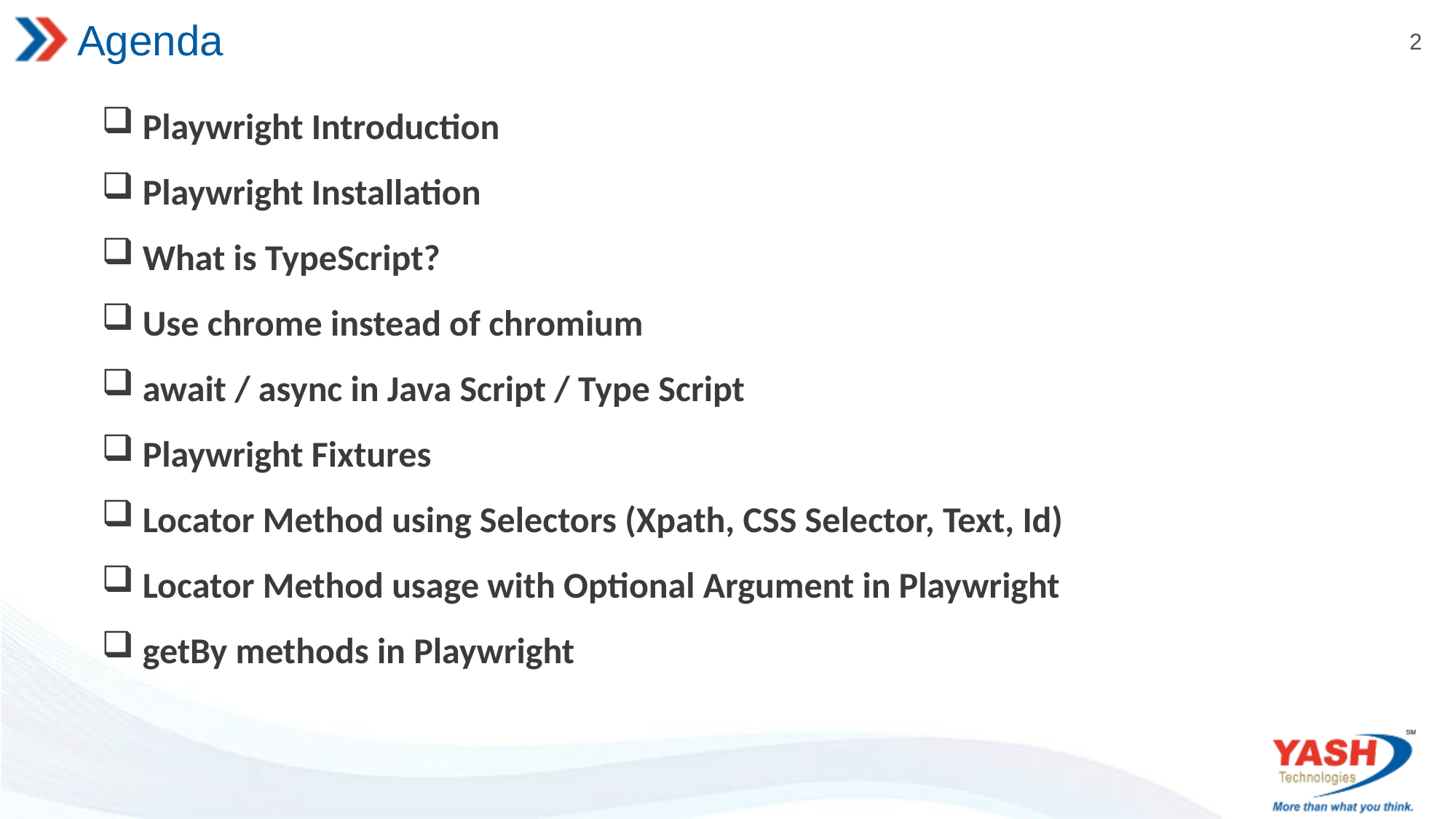

# Agenda
Playwright Introduction
Playwright Installation
What is TypeScript?
Use chrome instead of chromium
await / async in Java Script / Type Script
Playwright Fixtures
Locator Method using Selectors (Xpath, CSS Selector, Text, Id)
Locator Method usage with Optional Argument in Playwright
getBy methods in Playwright